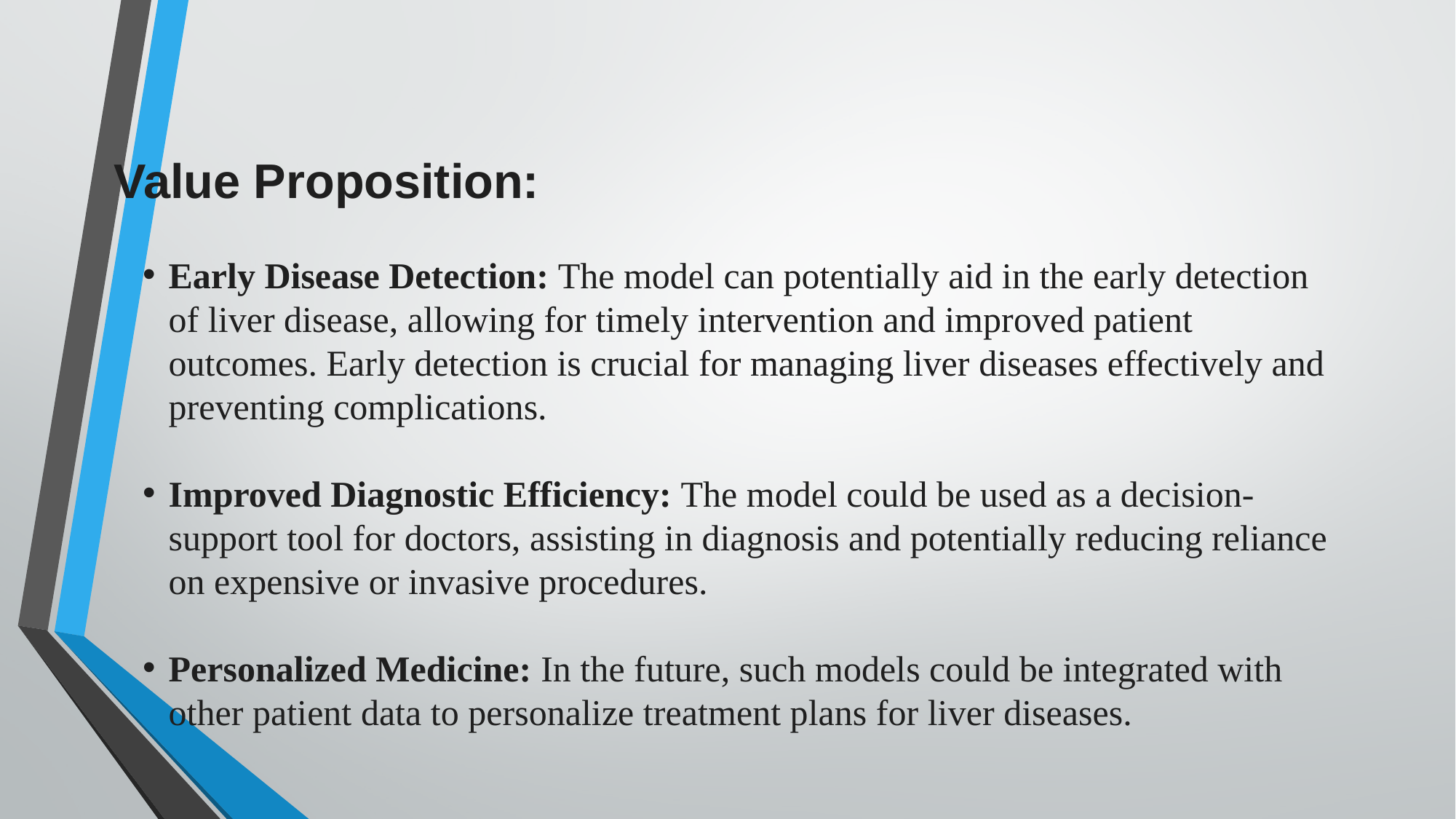

Value Proposition:

Early Disease Detection: The model can potentially aid in the early detection of liver disease, allowing for timely intervention and improved patient outcomes. Early detection is crucial for managing liver diseases effectively and preventing complications.

Improved Diagnostic Efficiency: The model could be used as a decision-support tool for doctors, assisting in diagnosis and potentially reducing reliance on expensive or invasive procedures.

Personalized Medicine: In the future, such models could be integrated with other patient data to personalize treatment plans for liver diseases.